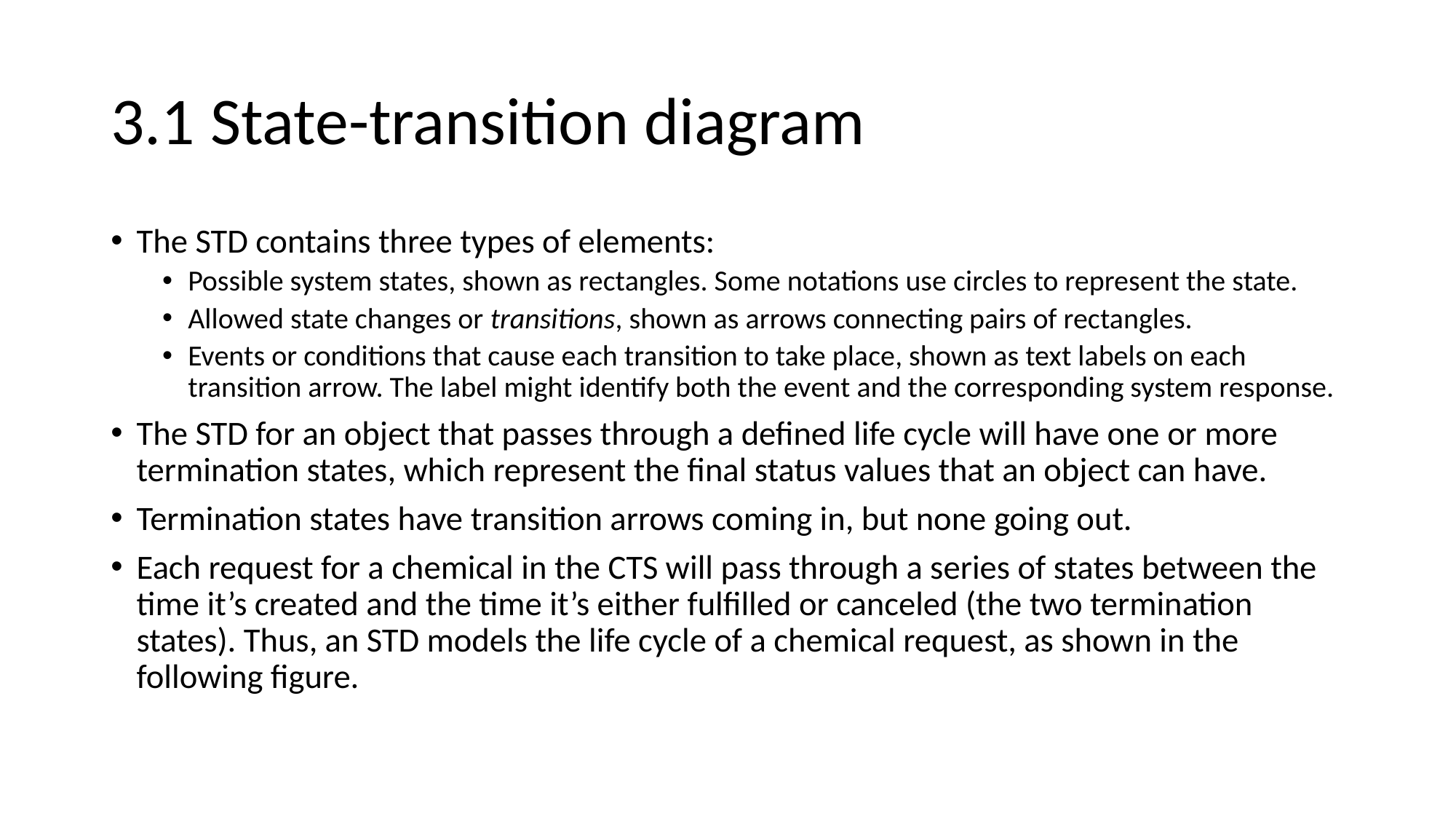

# 3.1 State-transition diagram
The STD contains three types of elements:
Possible system states, shown as rectangles. Some notations use circles to represent the state.
Allowed state changes or transitions, shown as arrows connecting pairs of rectangles.
Events or conditions that cause each transition to take place, shown as text labels on each transition arrow. The label might identify both the event and the corresponding system response.
The STD for an object that passes through a defined life cycle will have one or more termination states, which represent the final status values that an object can have.
Termination states have transition arrows coming in, but none going out.
Each request for a chemical in the CTS will pass through a series of states between the time it’s created and the time it’s either fulfilled or canceled (the two termination states). Thus, an STD models the life cycle of a chemical request, as shown in the following figure.